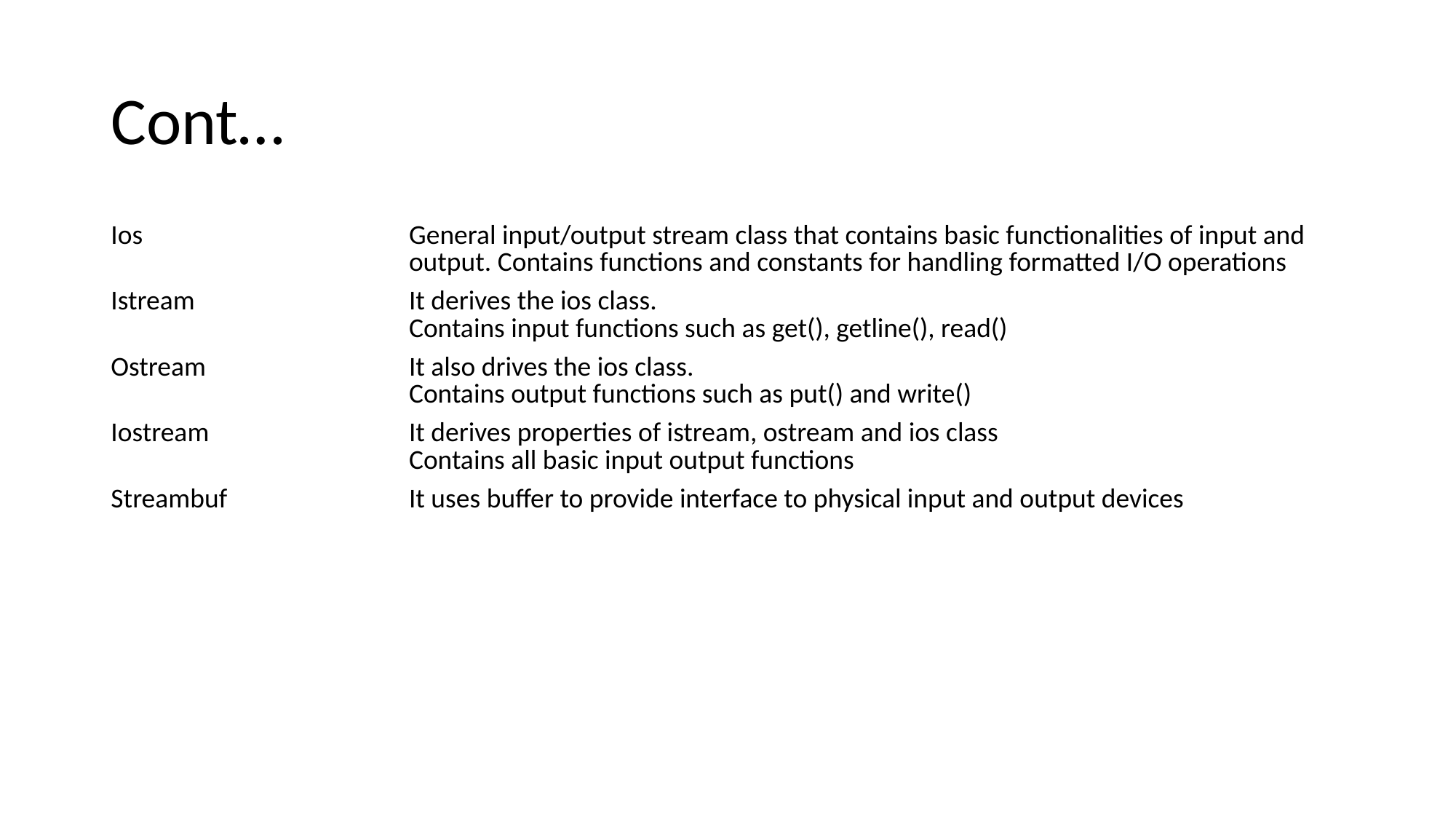

# Cont…
| Ios | General input/output stream class that contains basic functionalities of input and output. Contains functions and constants for handling formatted I/O operations |
| --- | --- |
| Istream | It derives the ios class. Contains input functions such as get(), getline(), read() |
| Ostream | It also drives the ios class. Contains output functions such as put() and write() |
| Iostream | It derives properties of istream, ostream and ios class Contains all basic input output functions |
| Streambuf | It uses buffer to provide interface to physical input and output devices |